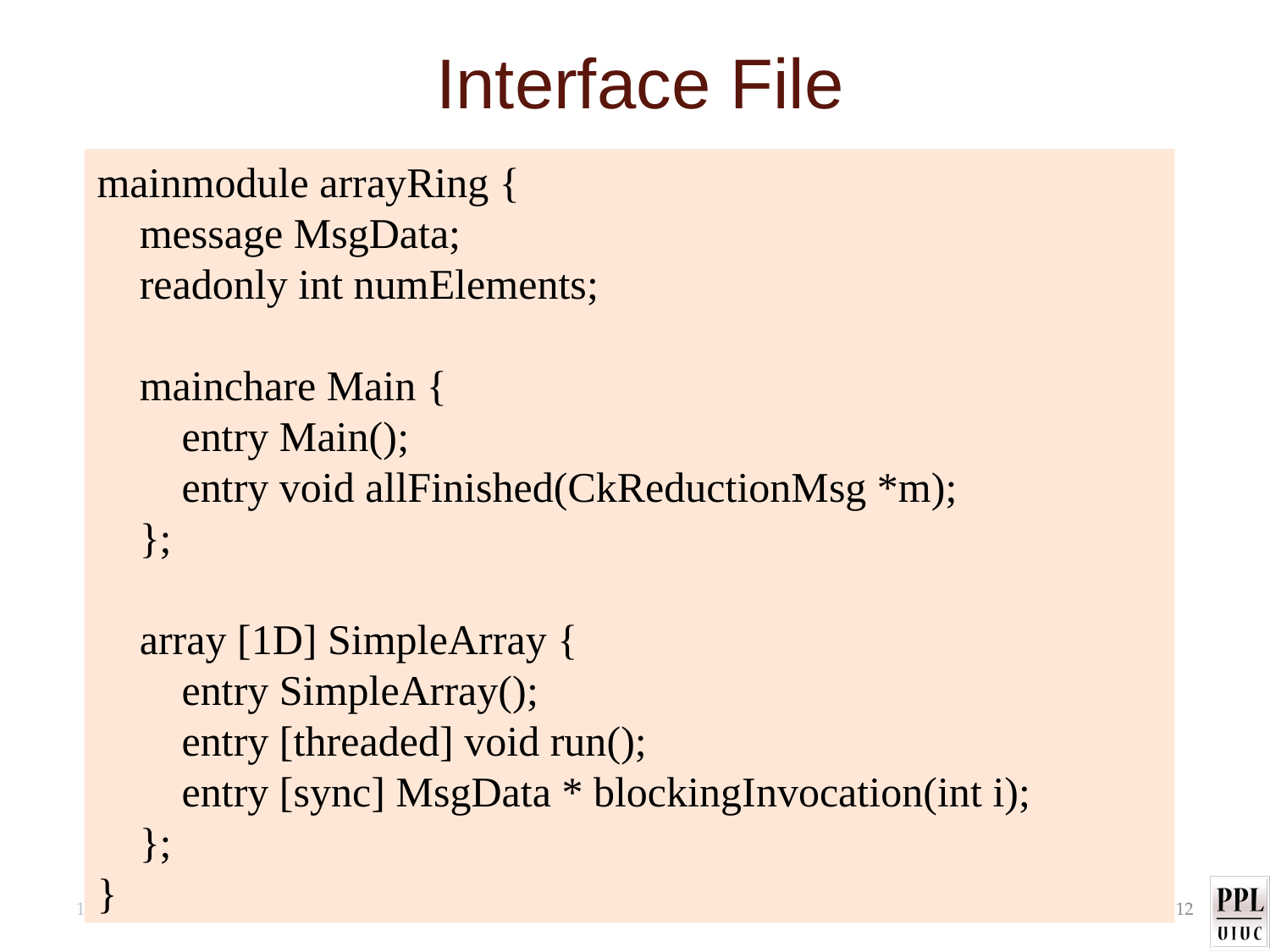

Interface File
mainmodule arrayRing {
    message MsgData;
    readonly int numElements;

    mainchare Main {
        entry Main();
        entry void allFinished(CkReductionMsg *m);
    };

    array [1D] SimpleArray {
        entry SimpleArray();
        entry [threaded] void run();
        entry [sync] MsgData * blockingInvocation(int i);
    };
}
10/9/12
cs598LVK
12